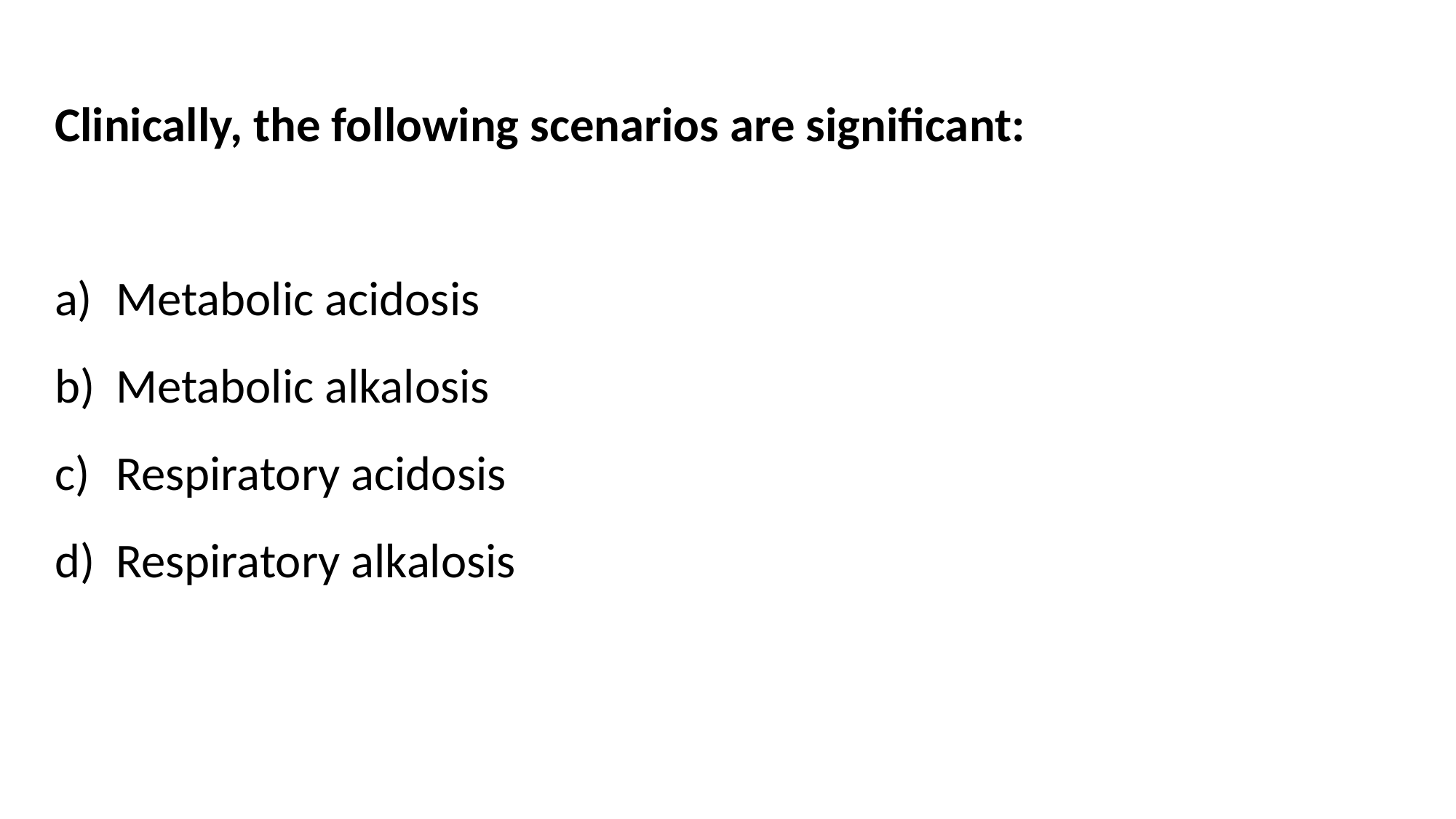

Clinically, the following scenarios are significant:

Metabolic acidosis
Metabolic alkalosis
Respiratory acidosis
Respiratory alkalosis